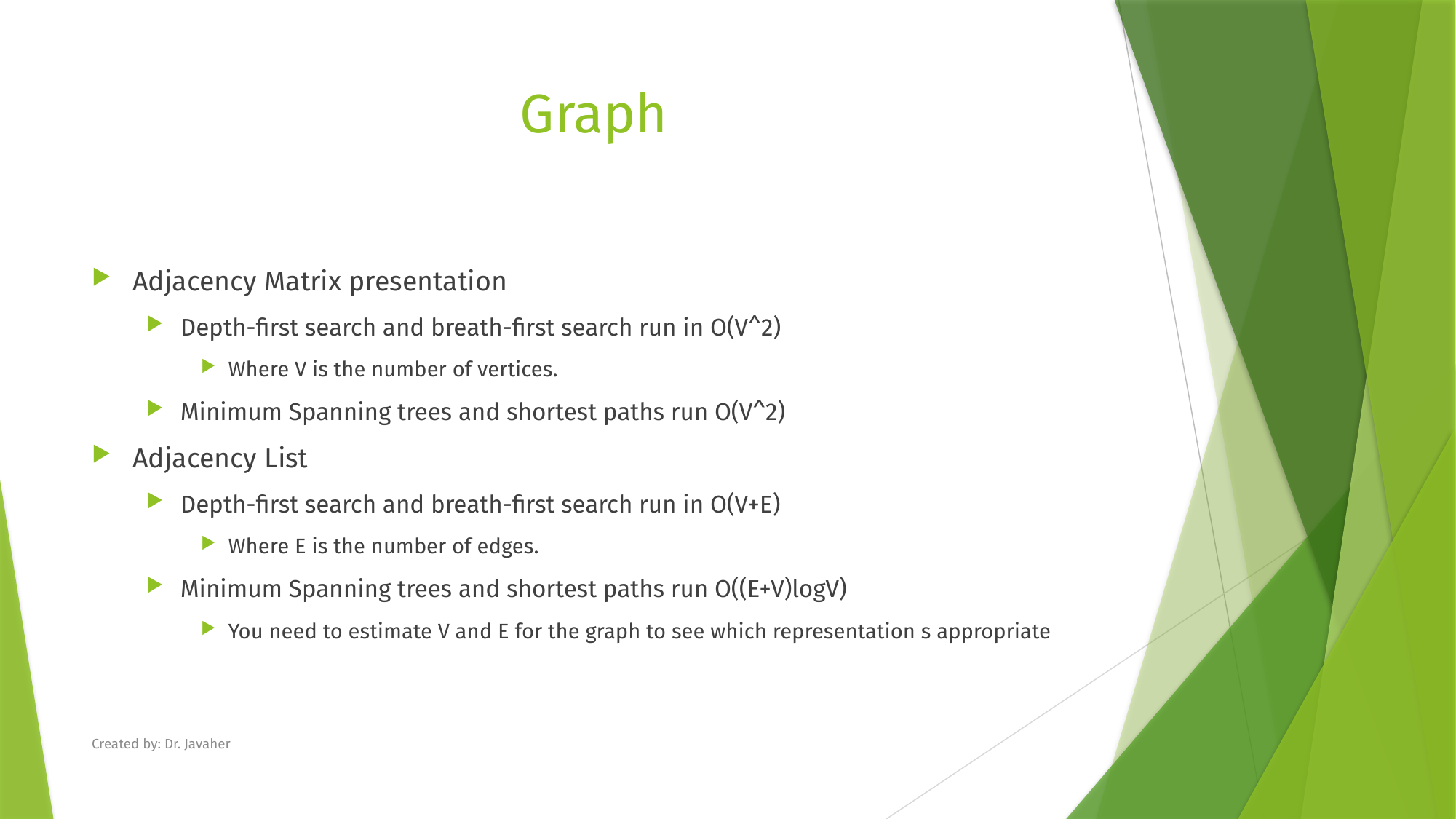

# Graph
Adjacency Matrix presentation
Depth-first search and breath-first search run in O(V^2)
Where V is the number of vertices.
Minimum Spanning trees and shortest paths run O(V^2)
Adjacency List
Depth-first search and breath-first search run in O(V+E)
Where E is the number of edges.
Minimum Spanning trees and shortest paths run O((E+V)logV)
You need to estimate V and E for the graph to see which representation s appropriate
Created by: Dr. Javaher